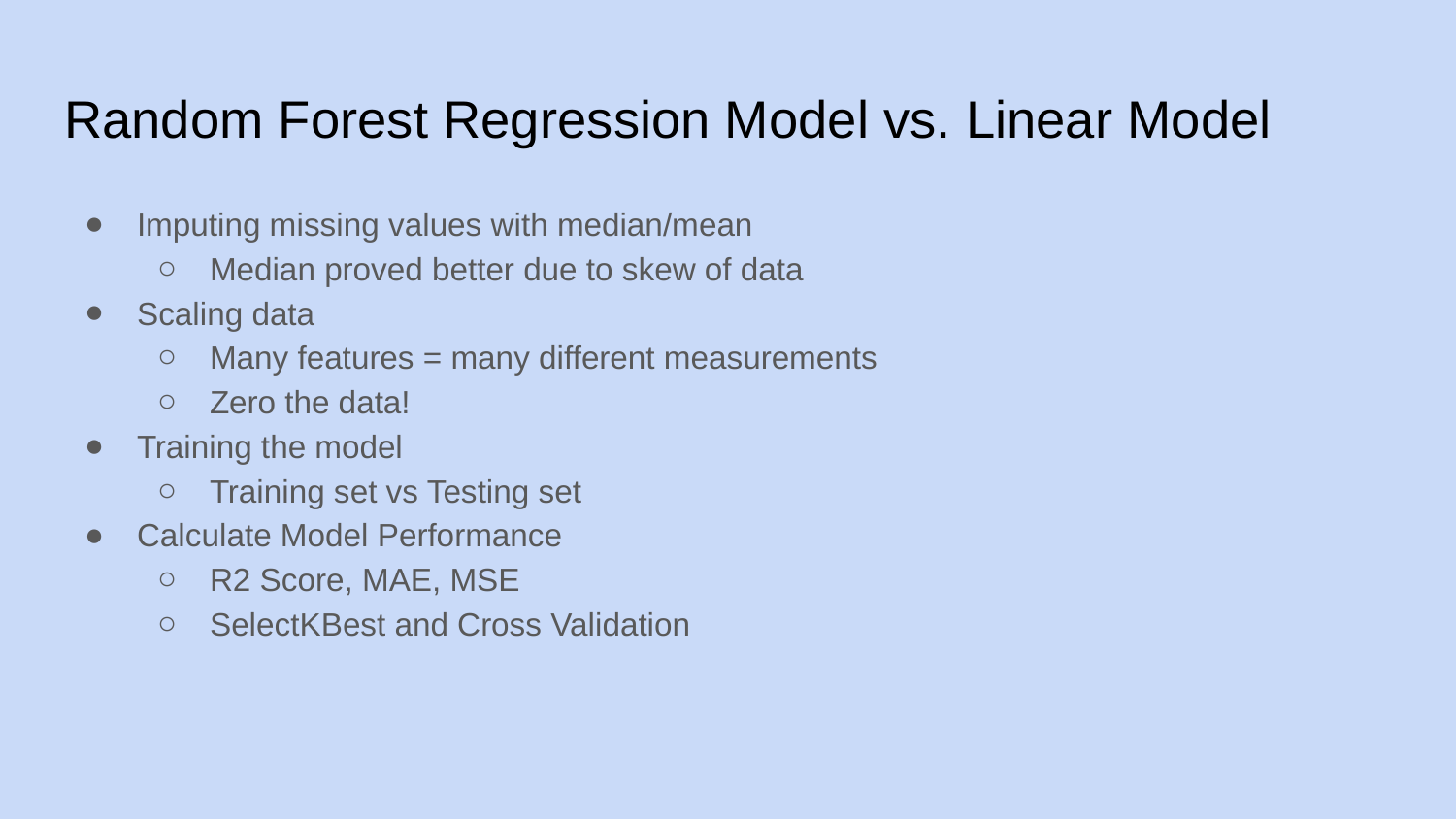

# Random Forest Regression Model vs. Linear Model
Imputing missing values with median/mean
Median proved better due to skew of data
Scaling data
Many features = many different measurements
Zero the data!
Training the model
Training set vs Testing set
Calculate Model Performance
R2 Score, MAE, MSE
SelectKBest and Cross Validation